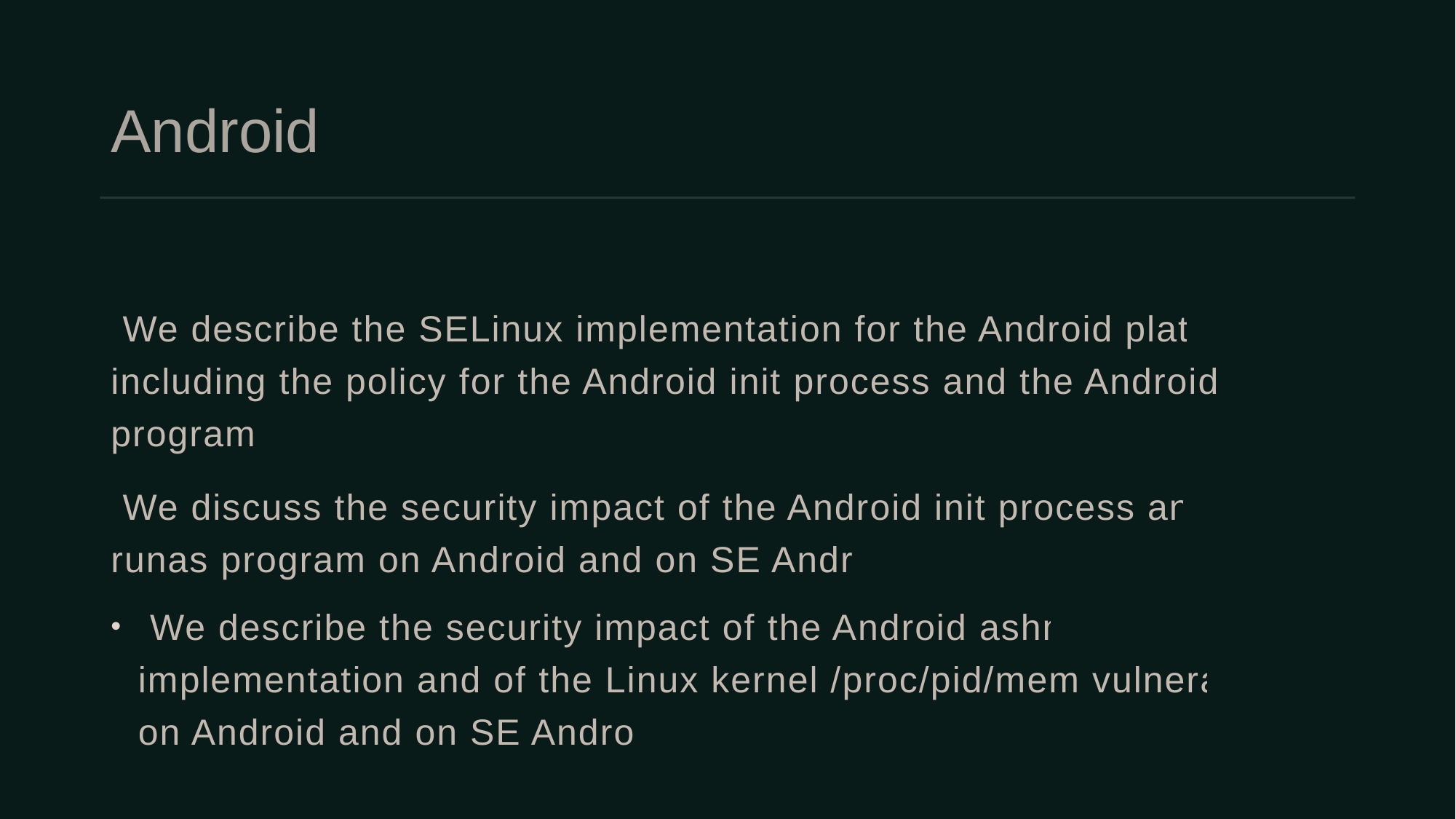

# Android
 We describe the SELinux implementation for the Android platform, including the policy for the Android init process and the Android runas program.
 We discuss the security impact of the Android init process and the runas program on Android and on SE Android.
 We describe the security impact of the Android ashmem implementation and of the Linux kernel /proc/pid/mem vulnerability on Android and on SE Android.